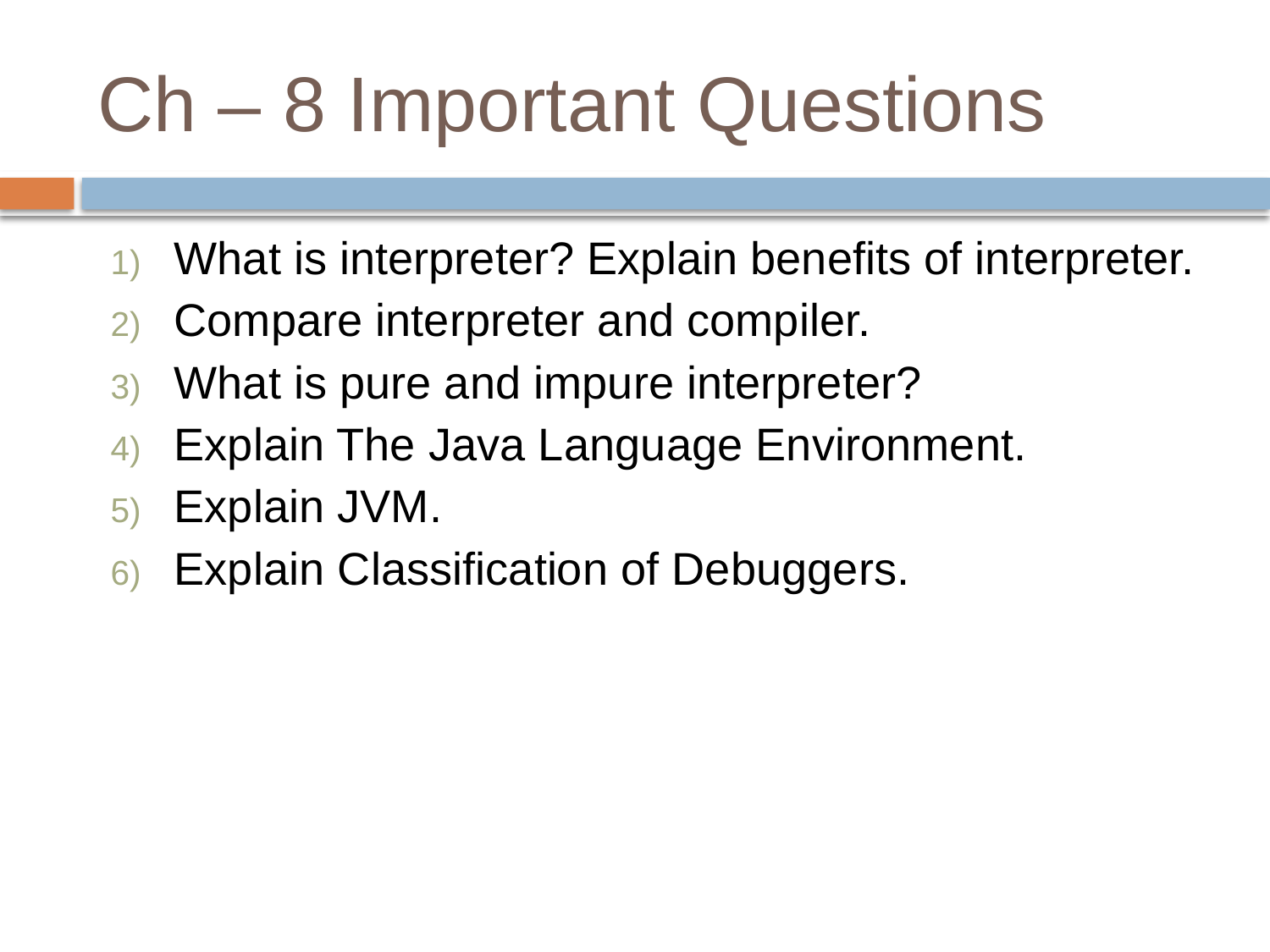

# Ch – 8 Important Questions
What is interpreter? Explain benefits of interpreter.
Compare interpreter and compiler.
What is pure and impure interpreter?
Explain The Java Language Environment.
Explain JVM.
Explain Classification of Debuggers.